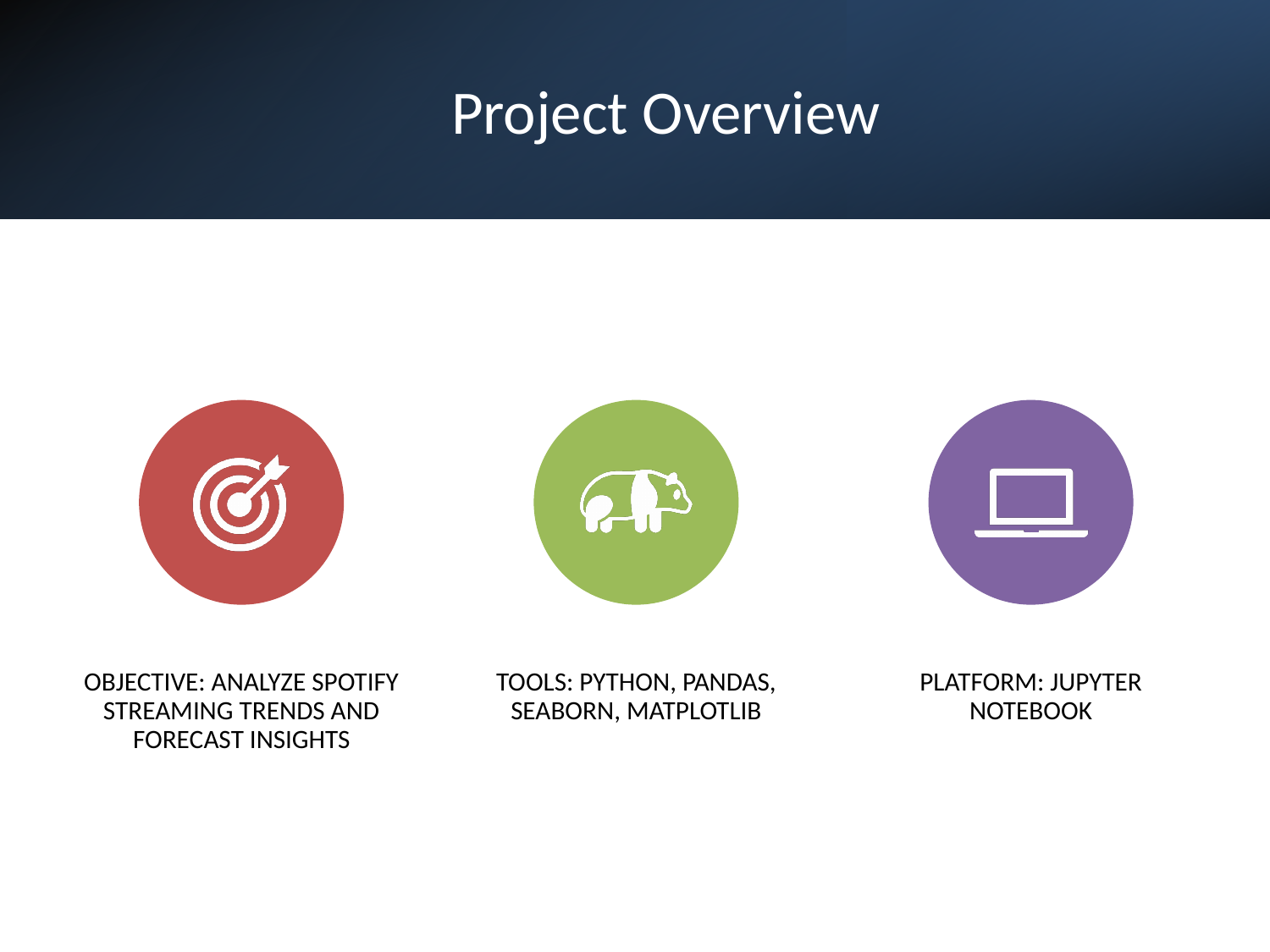

# Project Overview
Objective: Analyze Spotify streaming trends and forecast insights
Tools: Python, Pandas, Seaborn, Matplotlib
Platform: Jupyter Notebook